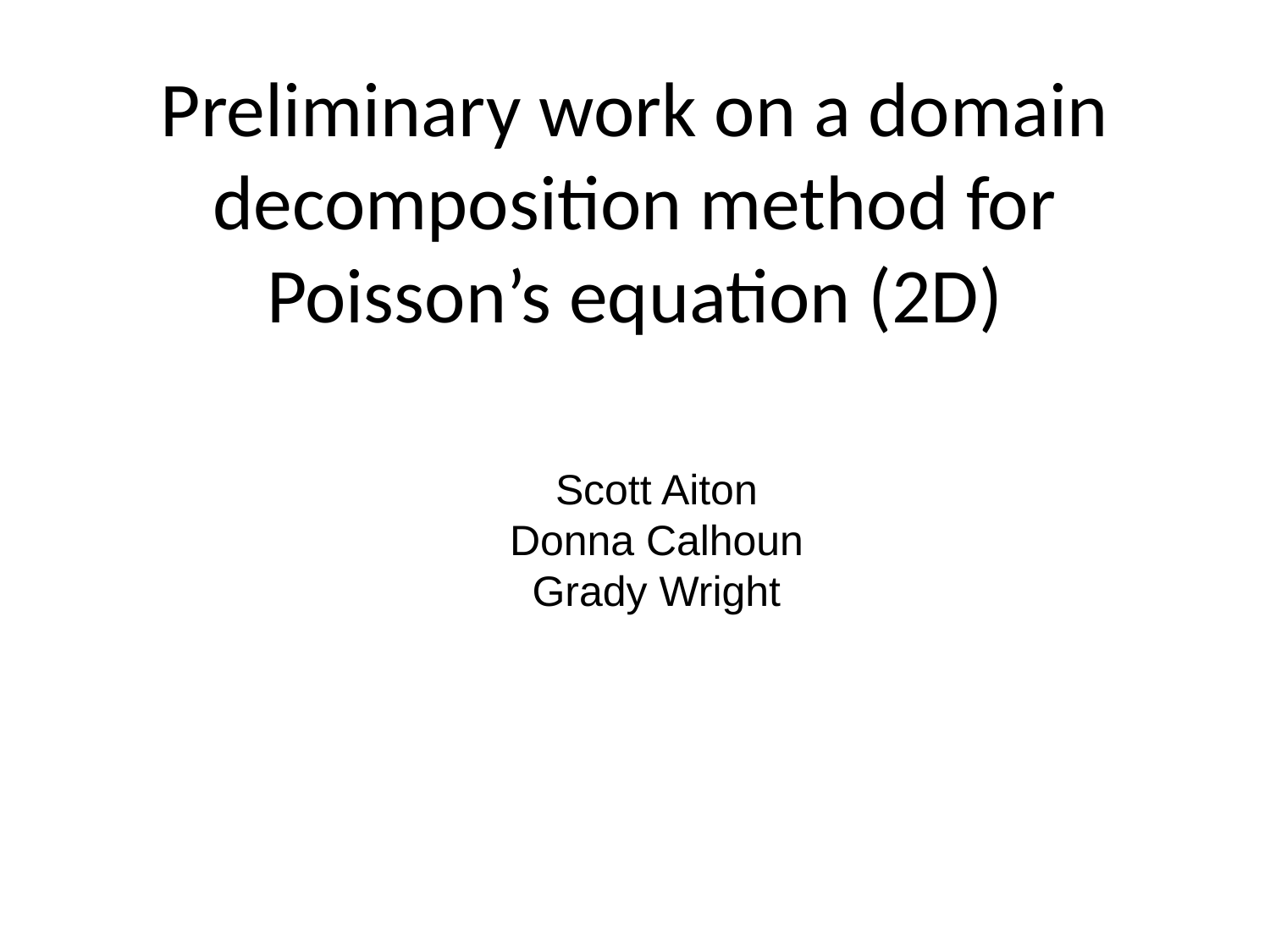

# Preliminary work on a domain decomposition method for Poisson’s equation (2D)
Scott Aiton
Donna Calhoun
Grady Wright